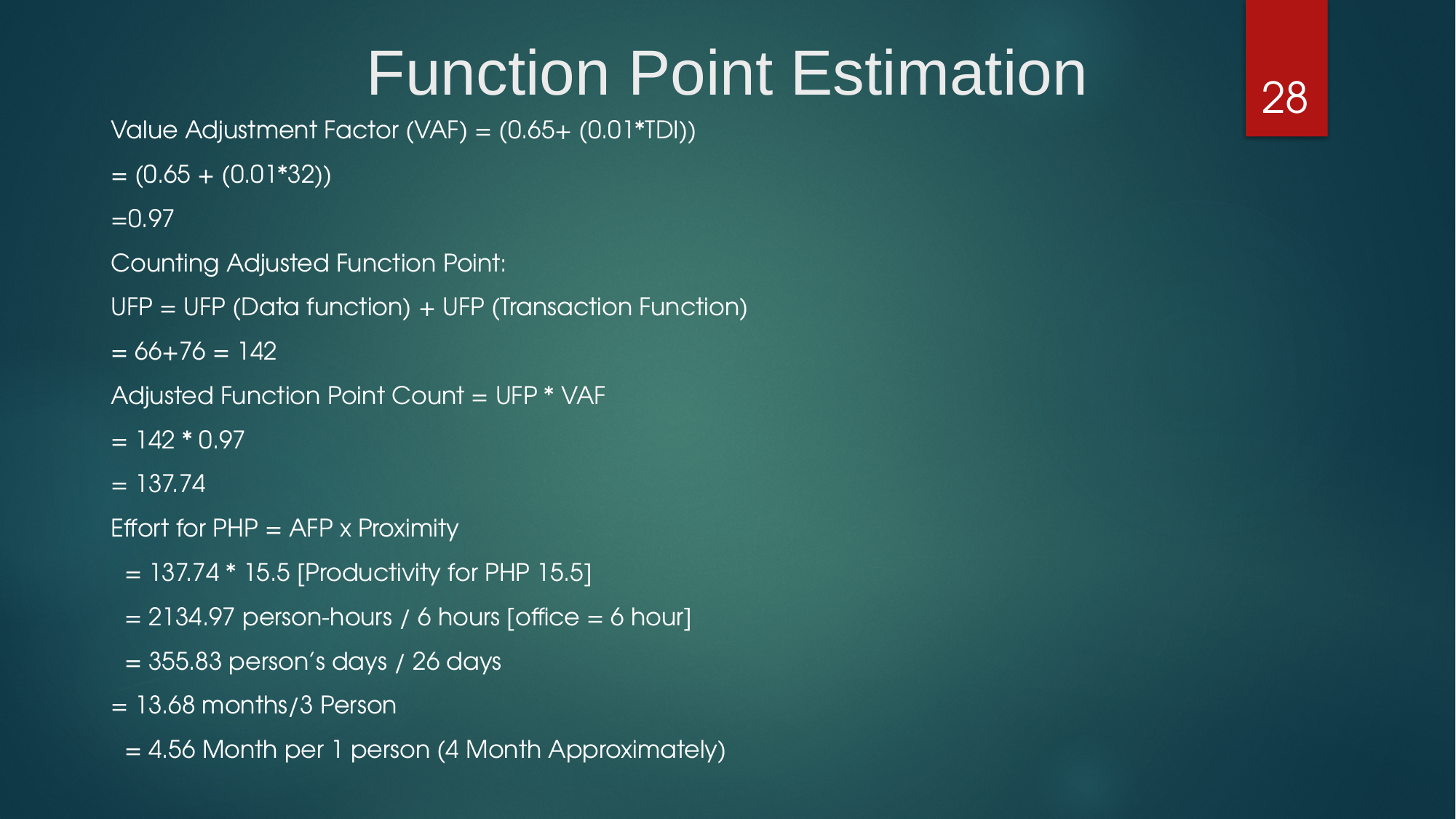

# Function Point Estimation
28
Value Adjustment Factor (VAF) = (0.65+ (0.01*TDI))
= (0.65 + (0.01*32))
=0.97
Counting Adjusted Function Point:
UFP = UFP (Data function) + UFP (Transaction Function)
= 66+76 = 142
Adjusted Function Point Count = UFP * VAF
= 142 * 0.97
= 137.74
Effort for PHP = AFP x Proximity
  = 137.74 * 15.5 [Productivity for PHP 15.5]
  = 2134.97 person-hours / 6 hours [office = 6 hour]
  = 355.83 person’s days / 26 days
= 13.68 months/3 Person
  = 4.56 Month per 1 person (4 Month Approximately)